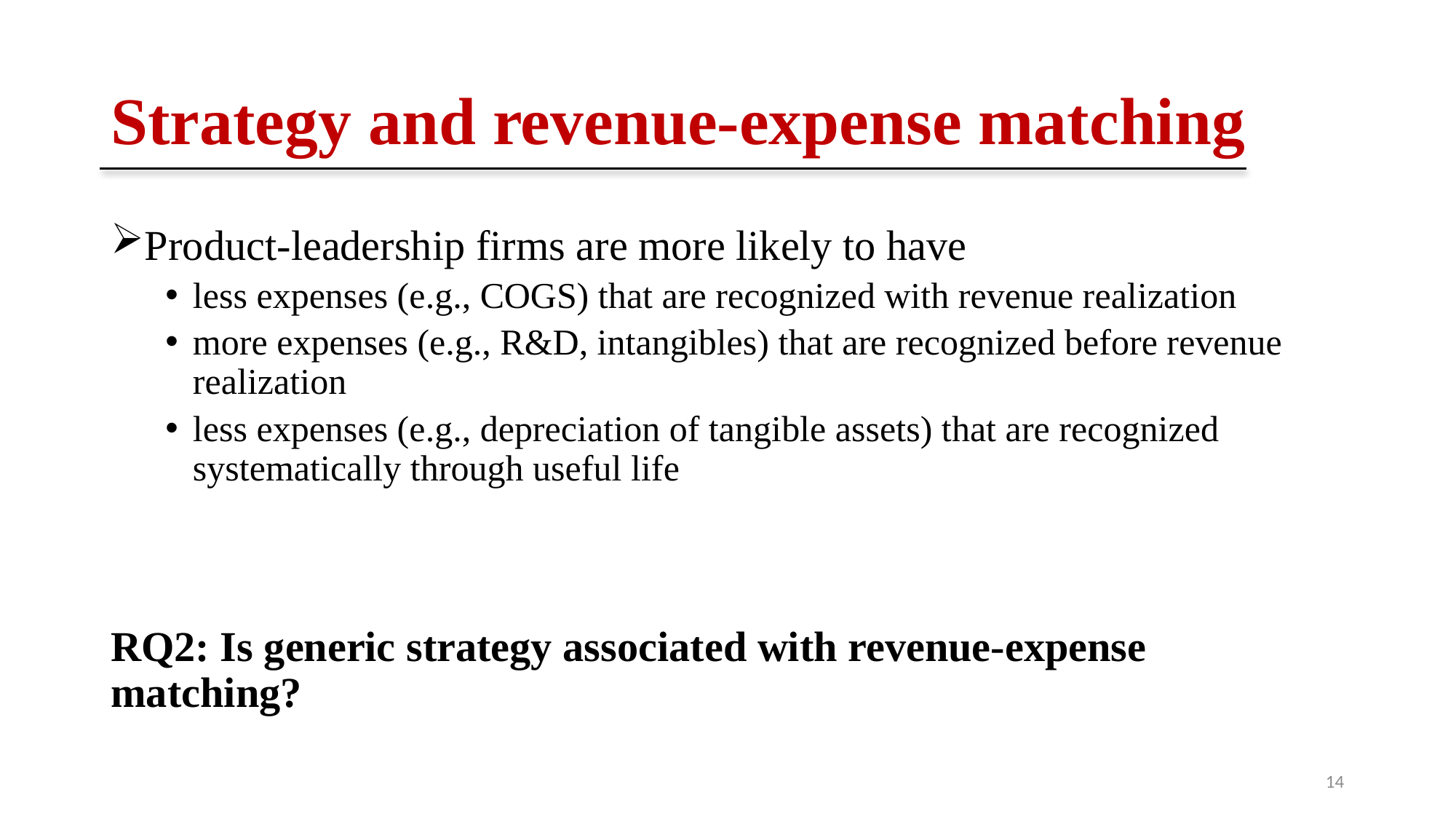

# Strategy and revenue-expense matching
Product-leadership firms are more likely to have
less expenses (e.g., COGS) that are recognized with revenue realization
more expenses (e.g., R&D, intangibles) that are recognized before revenue realization
less expenses (e.g., depreciation of tangible assets) that are recognized systematically through useful life

RQ2: Is generic strategy associated with revenue-expense matching?

14